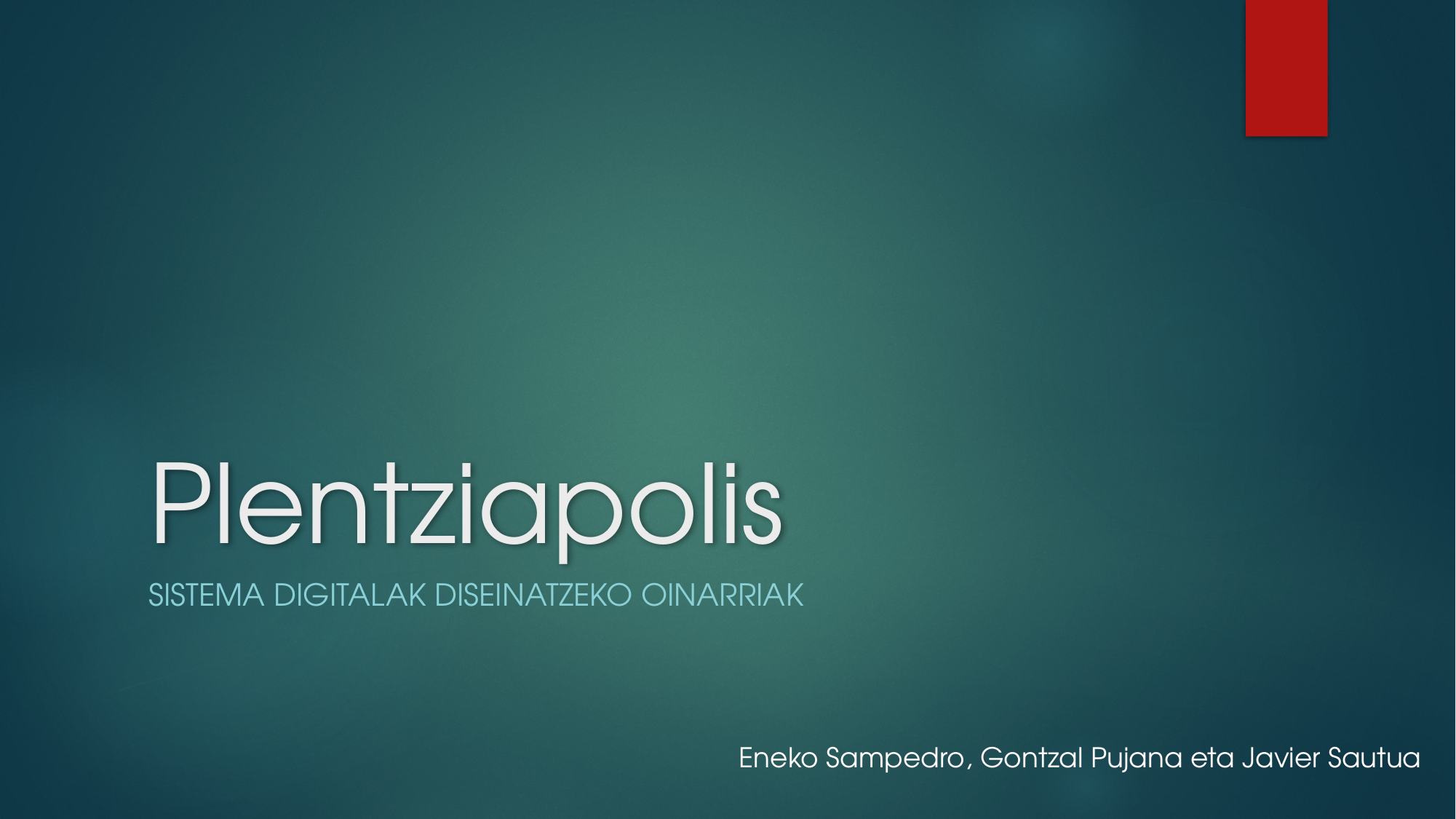

# Plentziapolis
SISTEMA DIGITALAK DISEINATZEKO OINARRIAK

Eneko Sampedro, Gontzal Pujana eta Javier Sautua